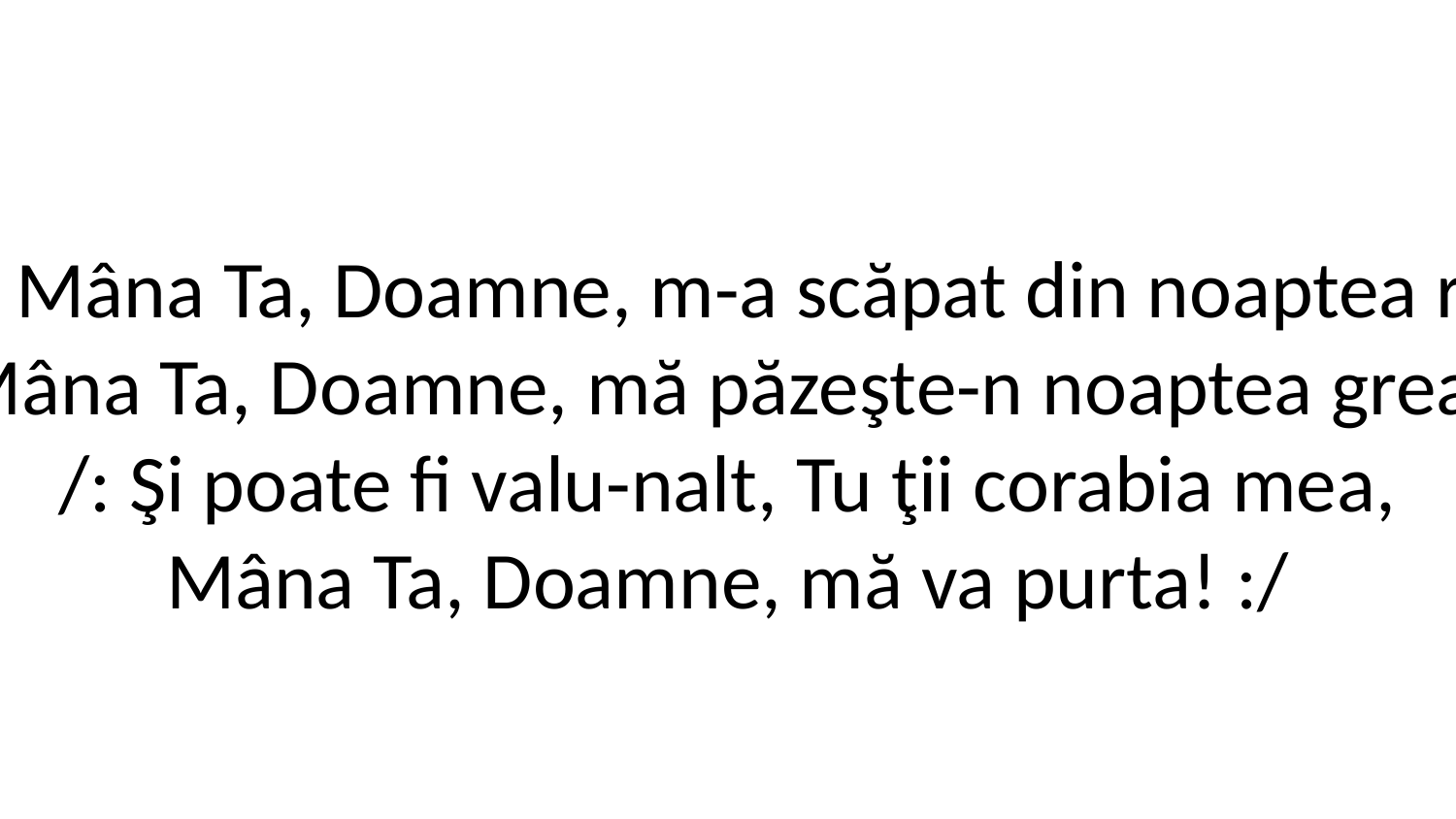

R1: Mâna Ta, Doamne, m-a scăpat din noaptea rea,
Mâna Ta, Doamne, mă păzeşte-n noaptea grea!
/: Şi poate fi valu-nalt, Tu ţii corabia mea,
Mâna Ta, Doamne, mă va purta! :/